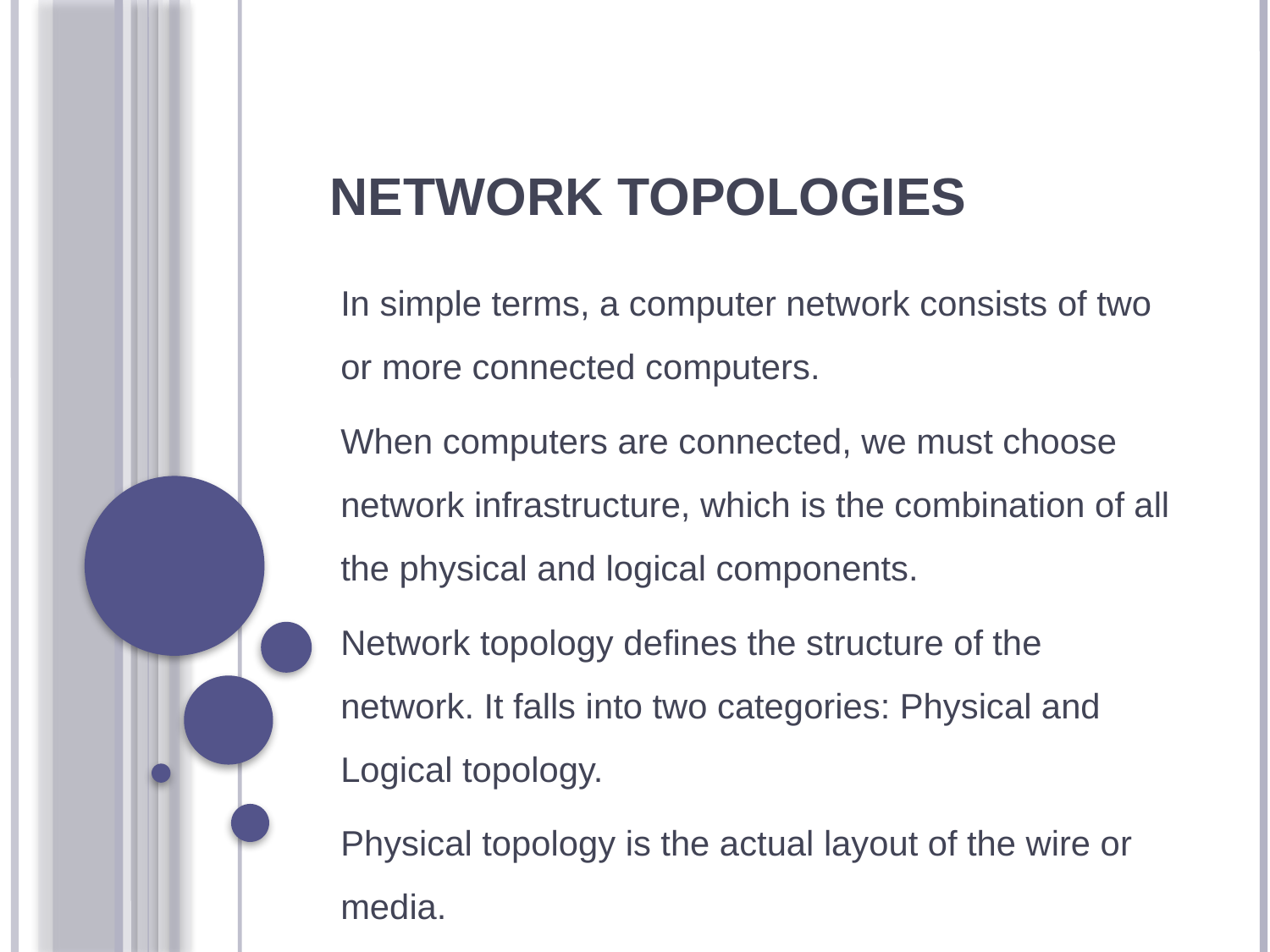

# Network Topologies
In simple terms, a computer network consists of two or more connected computers.
When computers are connected, we must choose network infrastructure, which is the combination of all the physical and logical components.
Network topology defines the structure of the network. It falls into two categories: Physical and Logical topology.
Physical topology is the actual layout of the wire or media.